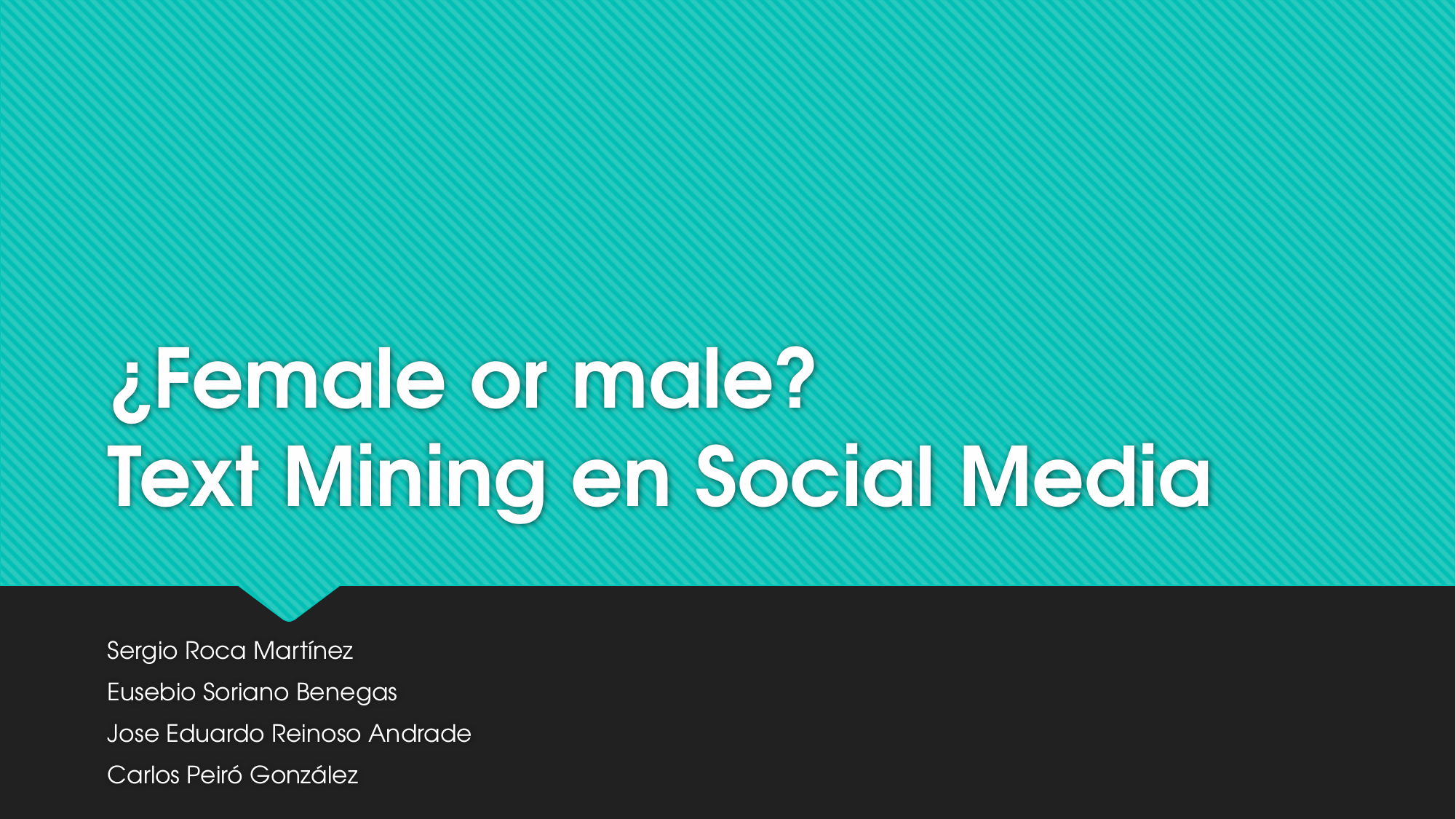

# ¿Female or male? Text Mining en Social Media
Sergio Roca Martínez
Eusebio Soriano Benegas
Jose Eduardo Reinoso Andrade
Carlos Peiró González